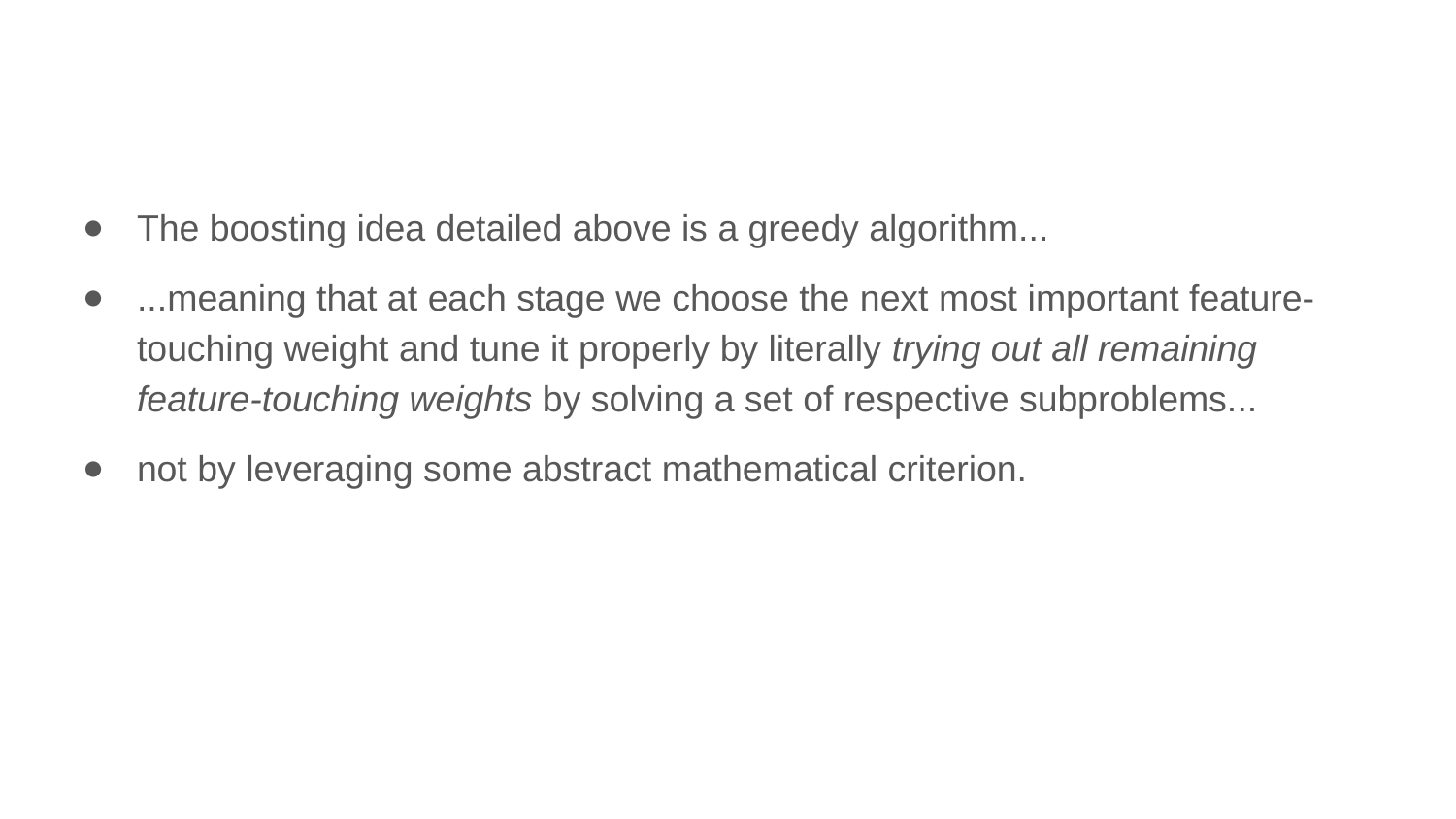

The boosting idea detailed above is a greedy algorithm...
...meaning that at each stage we choose the next most important feature-touching weight and tune it properly by literally trying out all remaining feature-touching weights by solving a set of respective subproblems...
not by leveraging some abstract mathematical criterion.